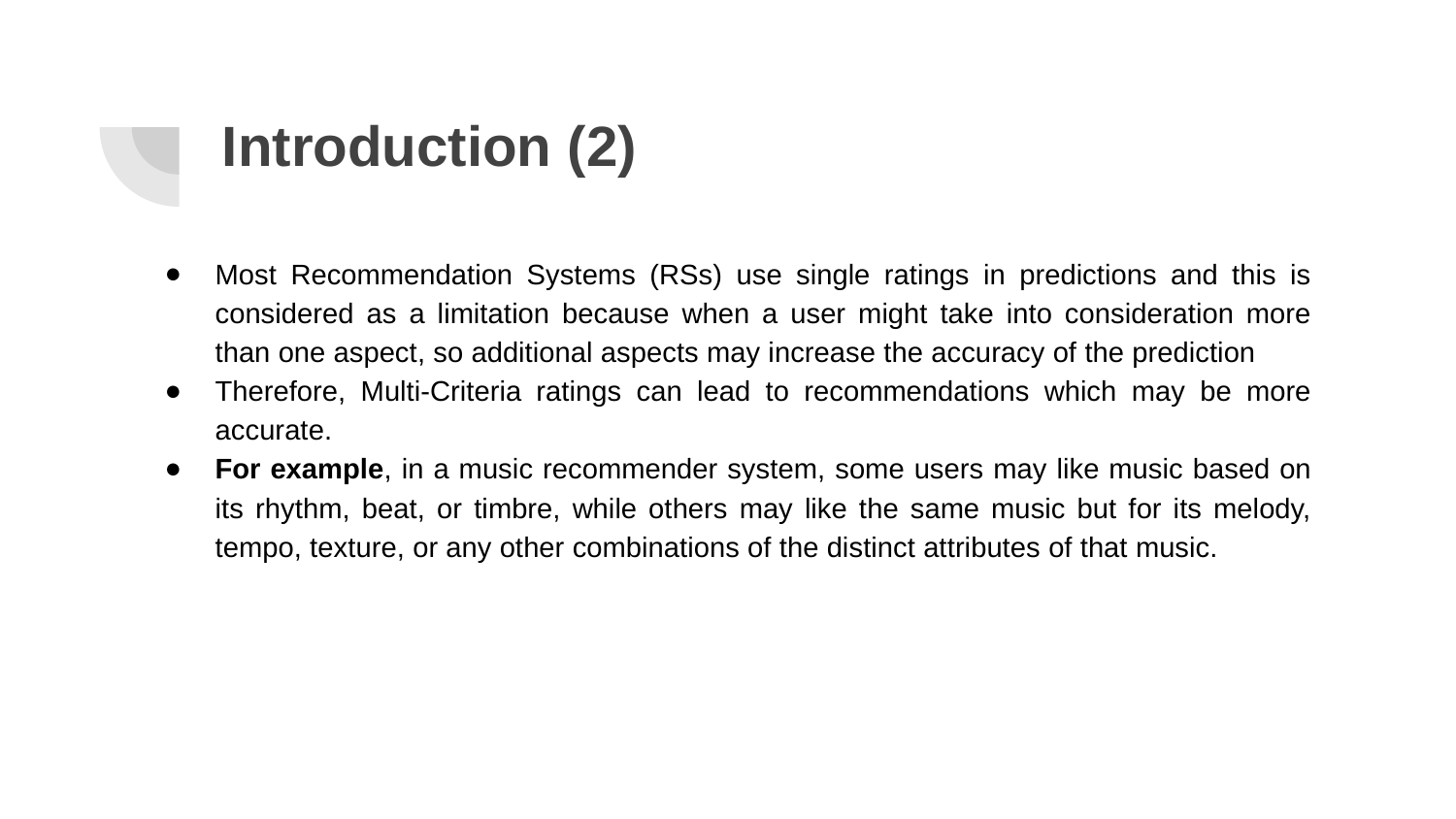

# Introduction (2)
Most Recommendation Systems (RSs) use single ratings in predictions and this is considered as a limitation because when a user might take into consideration more than one aspect, so additional aspects may increase the accuracy of the prediction
Therefore, Multi-Criteria ratings can lead to recommendations which may be more accurate.
For example, in a music recommender system, some users may like music based on its rhythm, beat, or timbre, while others may like the same music but for its melody, tempo, texture, or any other combinations of the distinct attributes of that music.